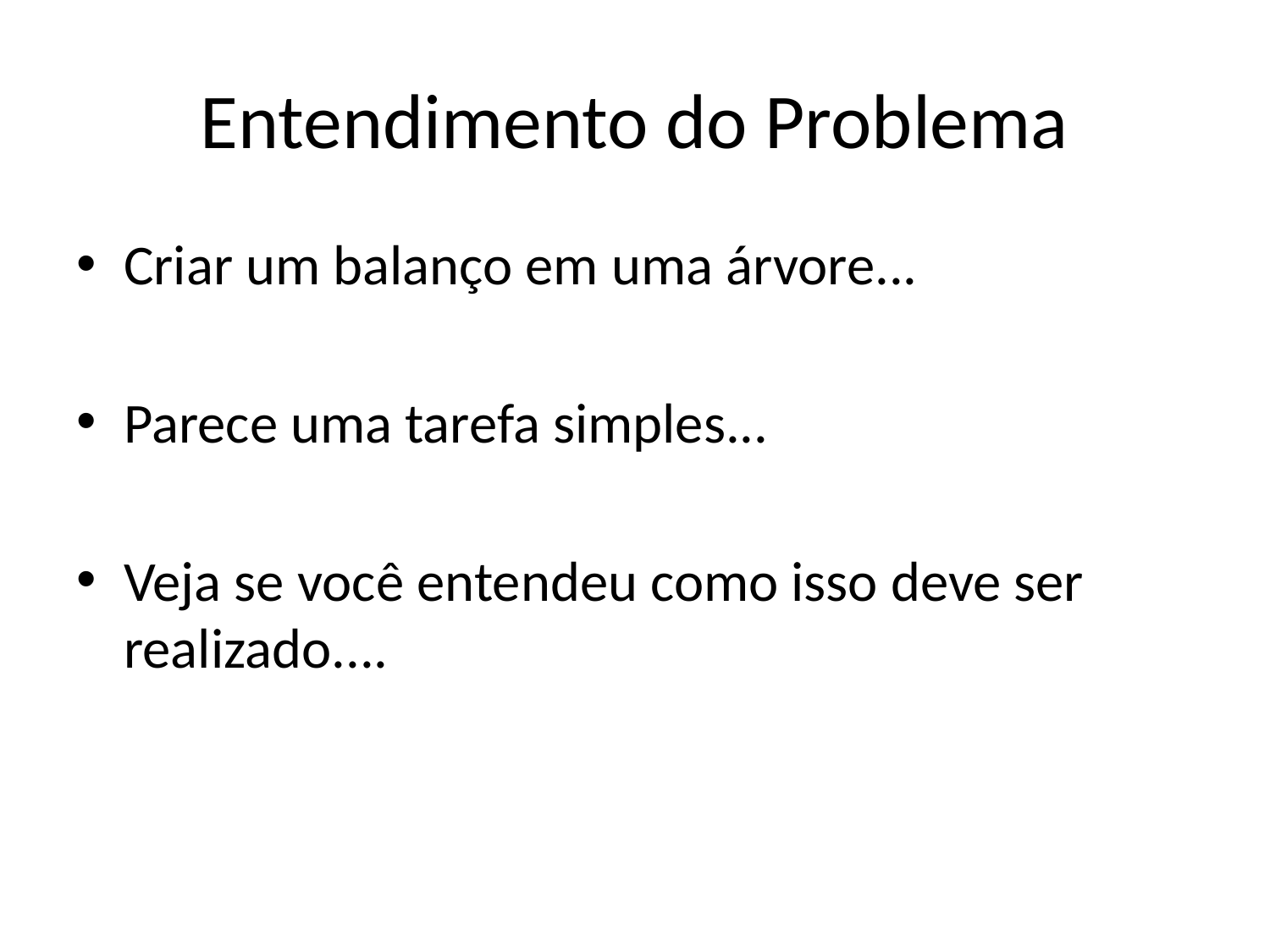

# Entendimento do Problema
Criar um balanço em uma árvore...

Parece uma tarefa simples...

Veja se você entendeu como isso deve ser realizado....